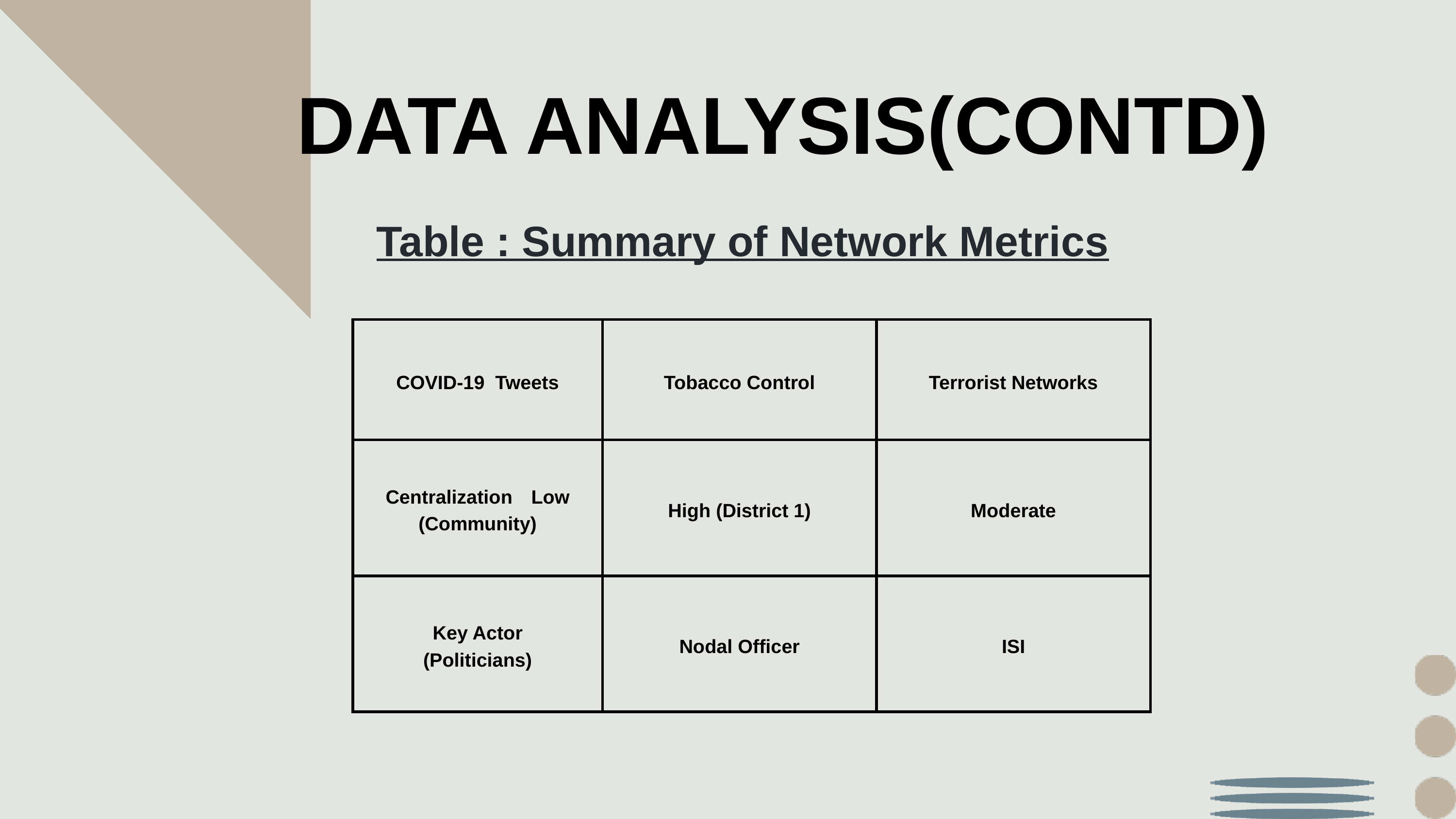

DATA ANALYSIS(CONTD)
Table : Summary of Network Metrics
| COVID-19 Tweets | Tobacco Control | Terrorist Networks |
| --- | --- | --- |
| Centralization Low (Community) | High (District 1) | Moderate |
| Key Actor (Politicians) | Nodal Officer | ISI |